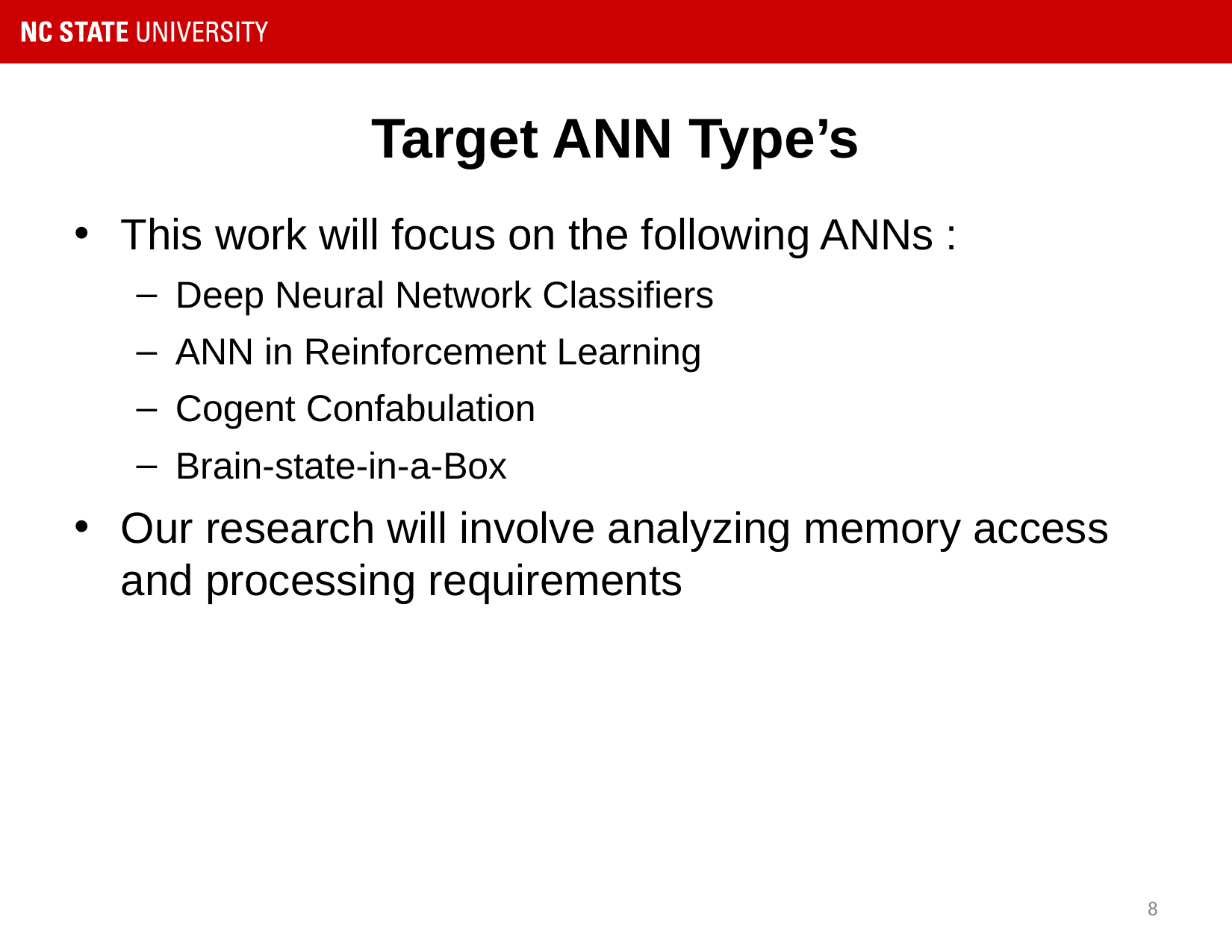

# Target ANN Type’s
This work will focus on the following ANNs :
Deep Neural Network Classifiers
ANN in Reinforcement Learning
Cogent Confabulation
Brain-state-in-a-Box
Our research will involve analyzing memory access and processing requirements
8